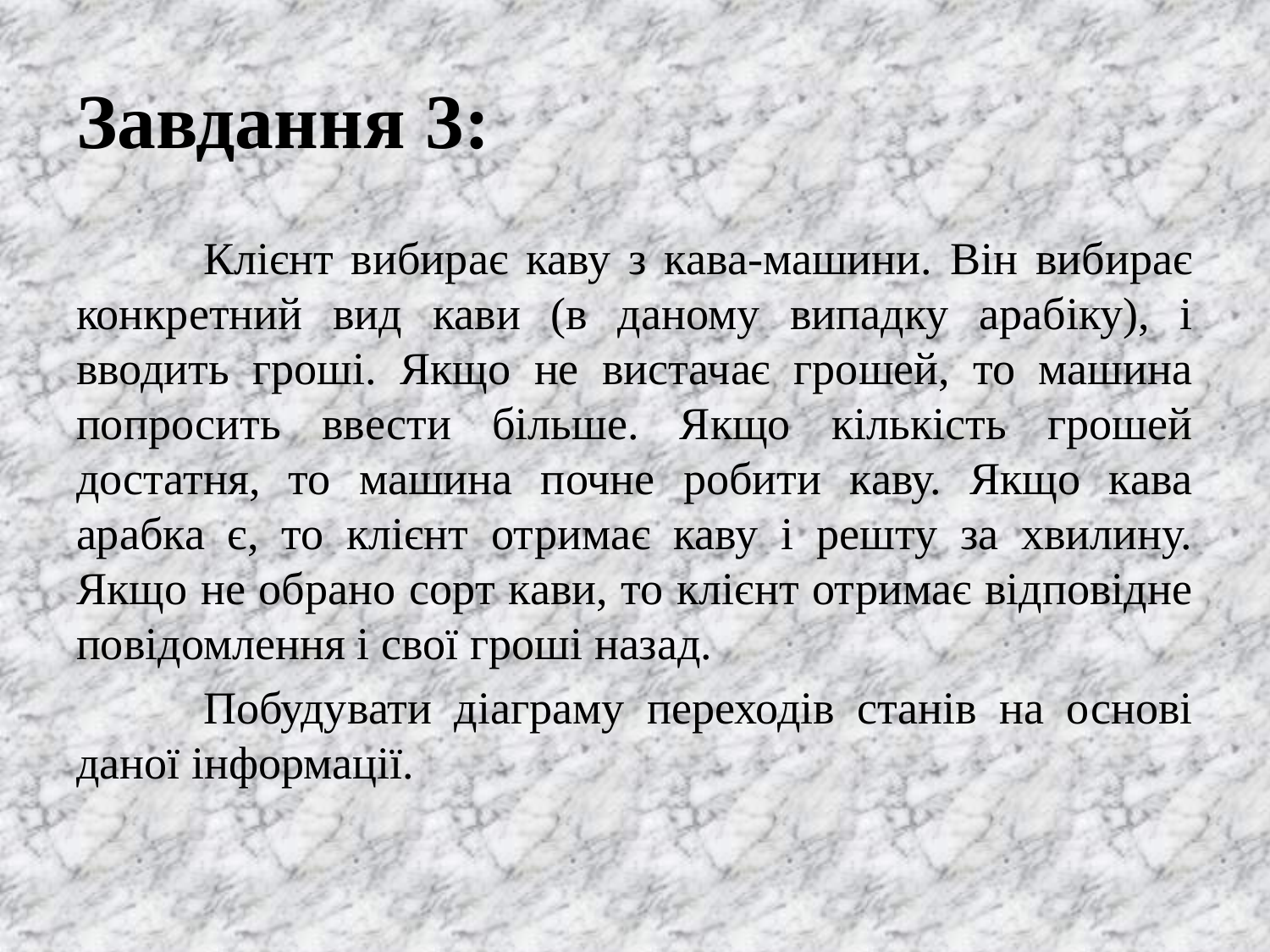

# Завдання 3:
	Клієнт вибирає каву з кава-машини. Він вибирає конкретний вид кави (в даному випадку арабіку), і вводить гроші. Якщо не вистачає грошей, то машина попросить ввести більше. Якщо кількість грошей достатня, то машина почне робити каву. Якщо кава арабка є, то клієнт отримає каву і решту за хвилину. Якщо не обрано сорт кави, то клієнт отримає відповідне повідомлення і свої гроші назад.
	Побудувати діаграму переходів станів на основі даної інформації.